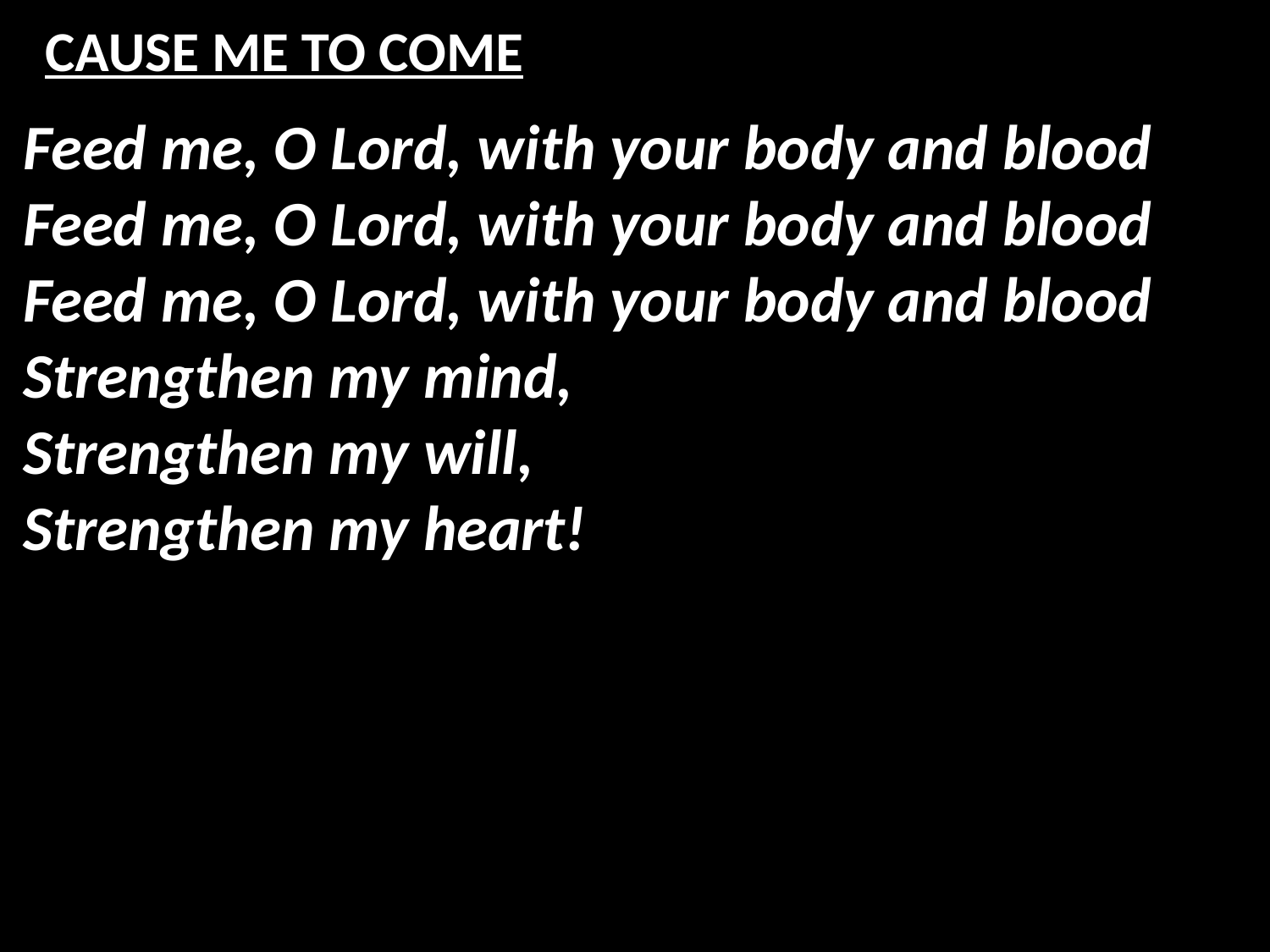

# CAUSE ME TO COME
Feed me, O Lord, with your body and blood
Feed me, O Lord, with your body and blood
Feed me, O Lord, with your body and blood
Strengthen my mind,
Strengthen my will,
Strengthen my heart!